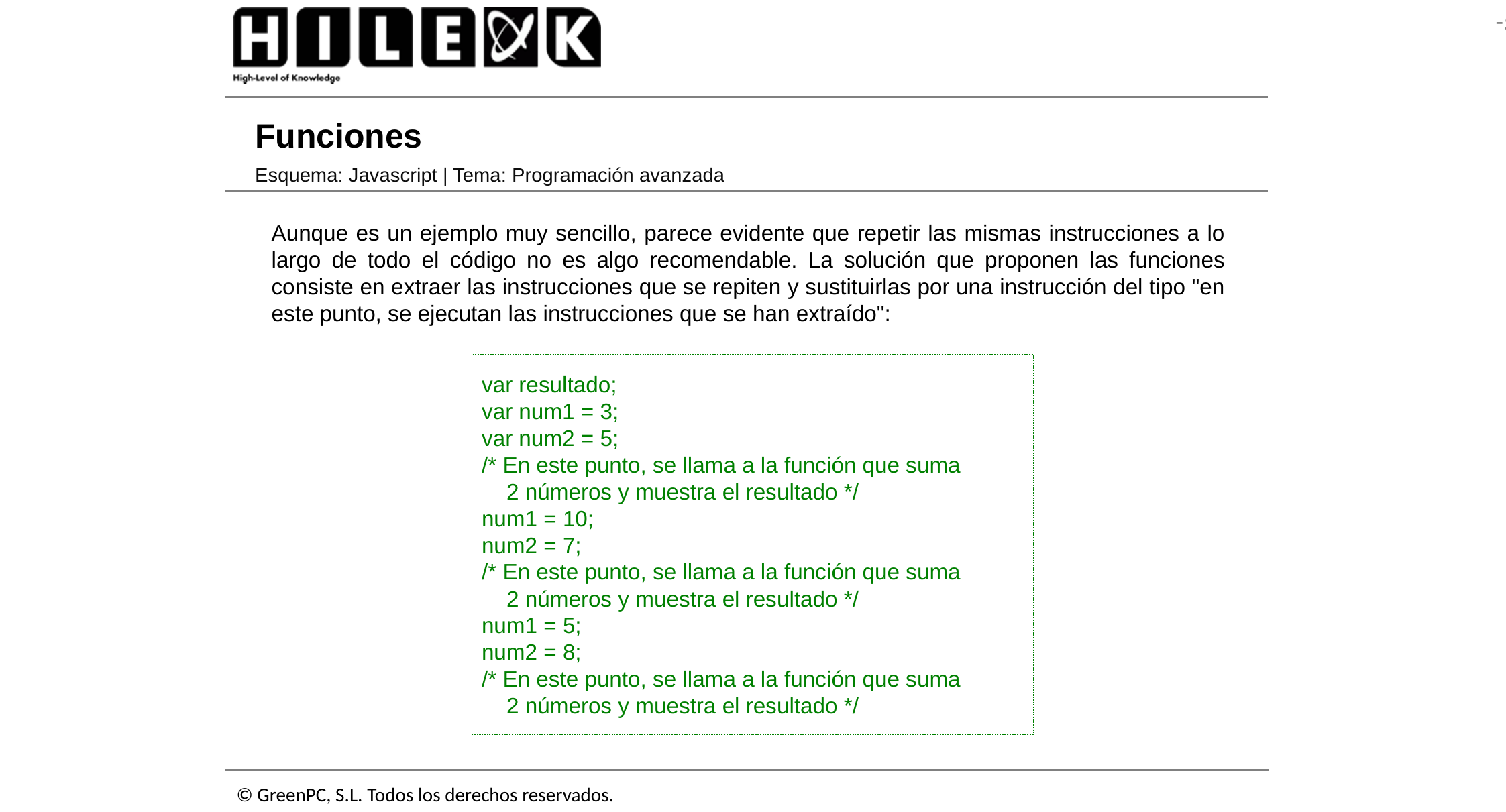

# Funciones
Esquema: Javascript | Tema: Programación avanzada
Aunque es un ejemplo muy sencillo, parece evidente que repetir las mismas instrucciones a lo largo de todo el código no es algo recomendable. La solución que proponen las funciones consiste en extraer las instrucciones que se repiten y sustituirlas por una instrucción del tipo "en este punto, se ejecutan las instrucciones que se han extraído":
var resultado;
var num1 = 3;
var num2 = 5;
/* En este punto, se llama a la función que suma
    2 números y muestra el resultado */
num1 = 10;
num2 = 7;
/* En este punto, se llama a la función que suma
    2 números y muestra el resultado */
num1 = 5;
num2 = 8;
/* En este punto, se llama a la función que suma
    2 números y muestra el resultado */